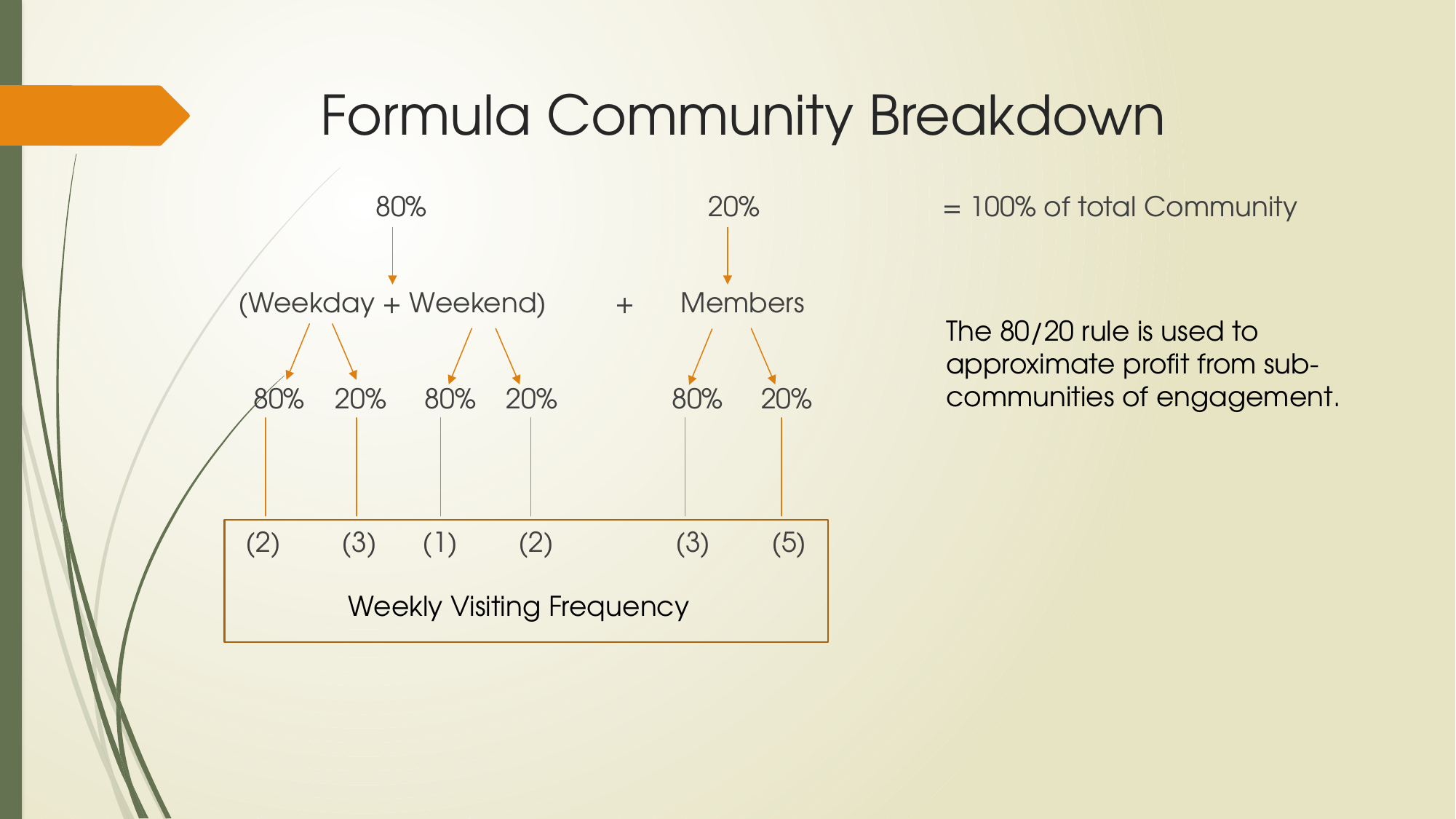

# Formula Community Breakdown
                              80%                                     20%                        = 100% of total Community

            (Weekday + Weekend)         +      Members

              80%    20%     80%    20%               80%     20%

             (2)        (3)      (1)        (2)                (3)        (5)

The 80/20 rule is used to approximate profit from sub-communities of engagement.

Weekly Visiting Frequency